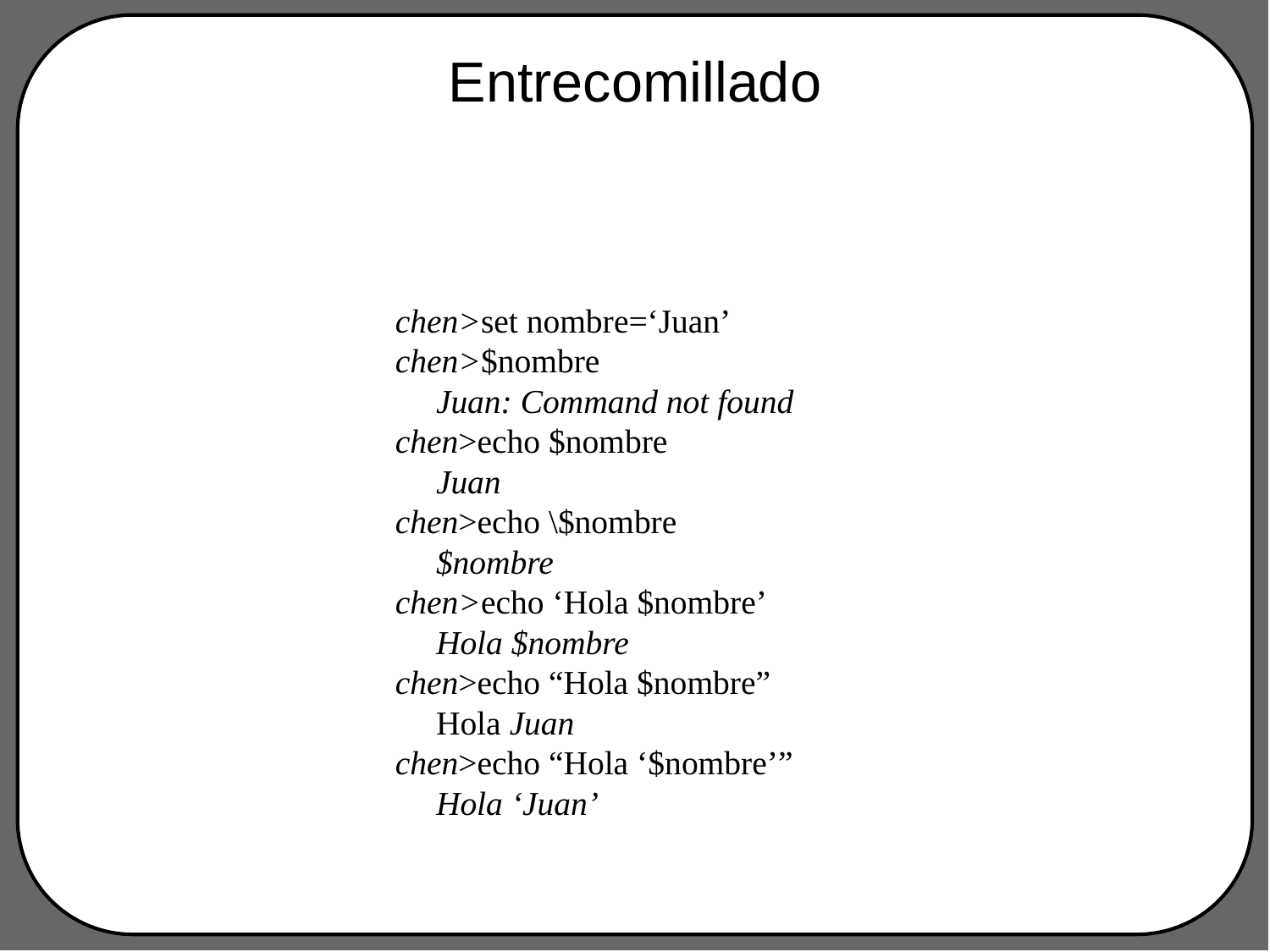

# Entrecomillado
chen>set nombre=‘Juan’
chen>$nombre
Juan: Command not found
chen>echo $nombre
Juan
chen>echo \$nombre
$nombre
chen>echo ‘Hola $nombre’
Hola $nombre
chen>echo “Hola $nombre”
Hola Juan
chen>echo “Hola ‘$nombre’”
Hola ‘Juan’